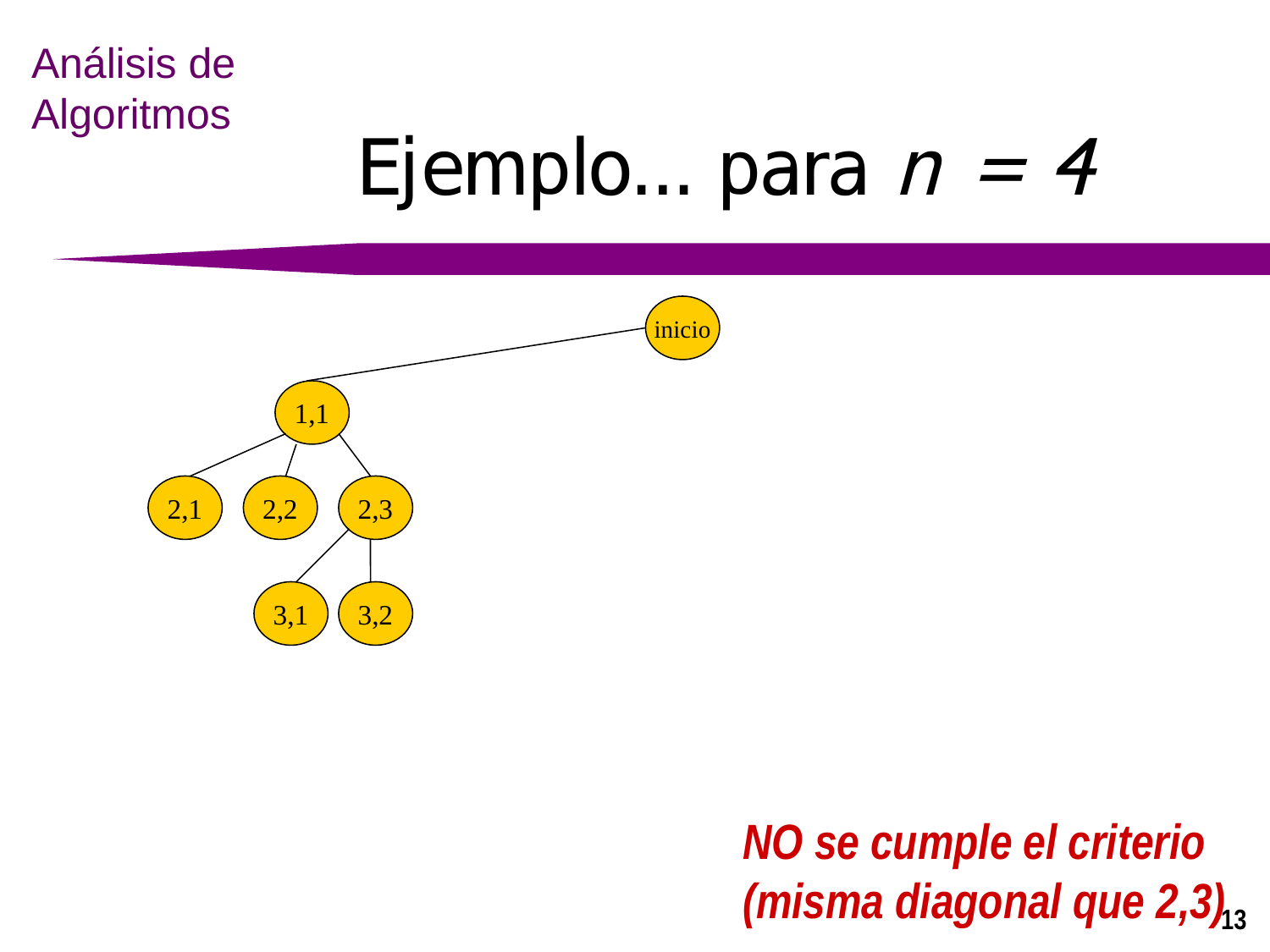

# Ejemplo… para n = 4
inicio

1,1

2,1
2,2
2,3

3,1
3,2
NO se cumple el criterio
(misma diagonal que 2,3)
13